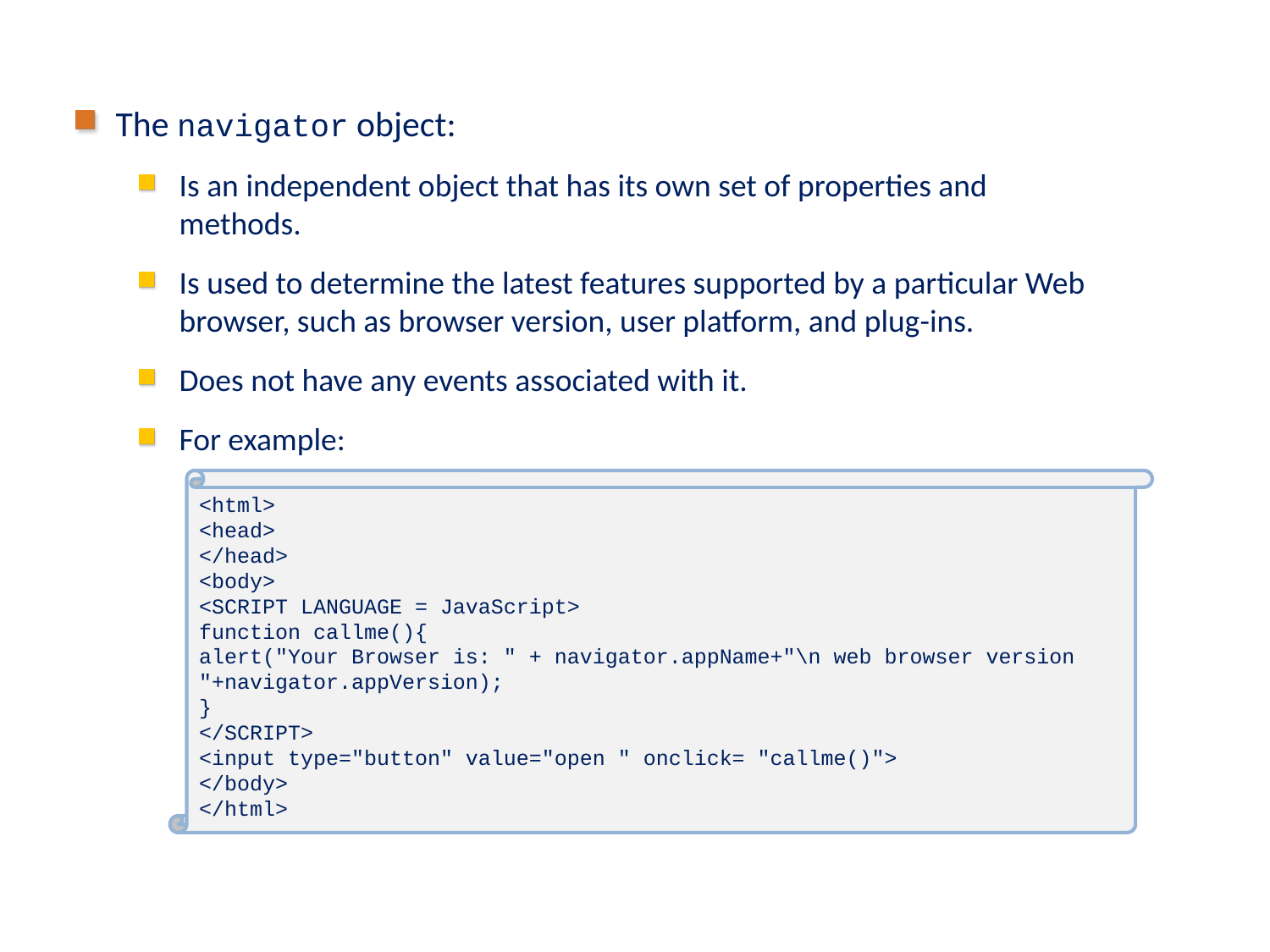

# Types of Objects (Contd.)
The navigator object:
Is an independent object that has its own set of properties and methods.
Is used to determine the latest features supported by a particular Web browser, such as browser version, user platform, and plug-ins.
Does not have any events associated with it.
For example:
<html>
<head>
</head>
<body>
<SCRIPT LANGUAGE = JavaScript>
function callme(){
alert("Your Browser is: " + navigator.appName+"\n web browser version "+navigator.appVersion);
}
</SCRIPT>
<input type="button" value="open " onclick= "callme()">
</body>
</html>